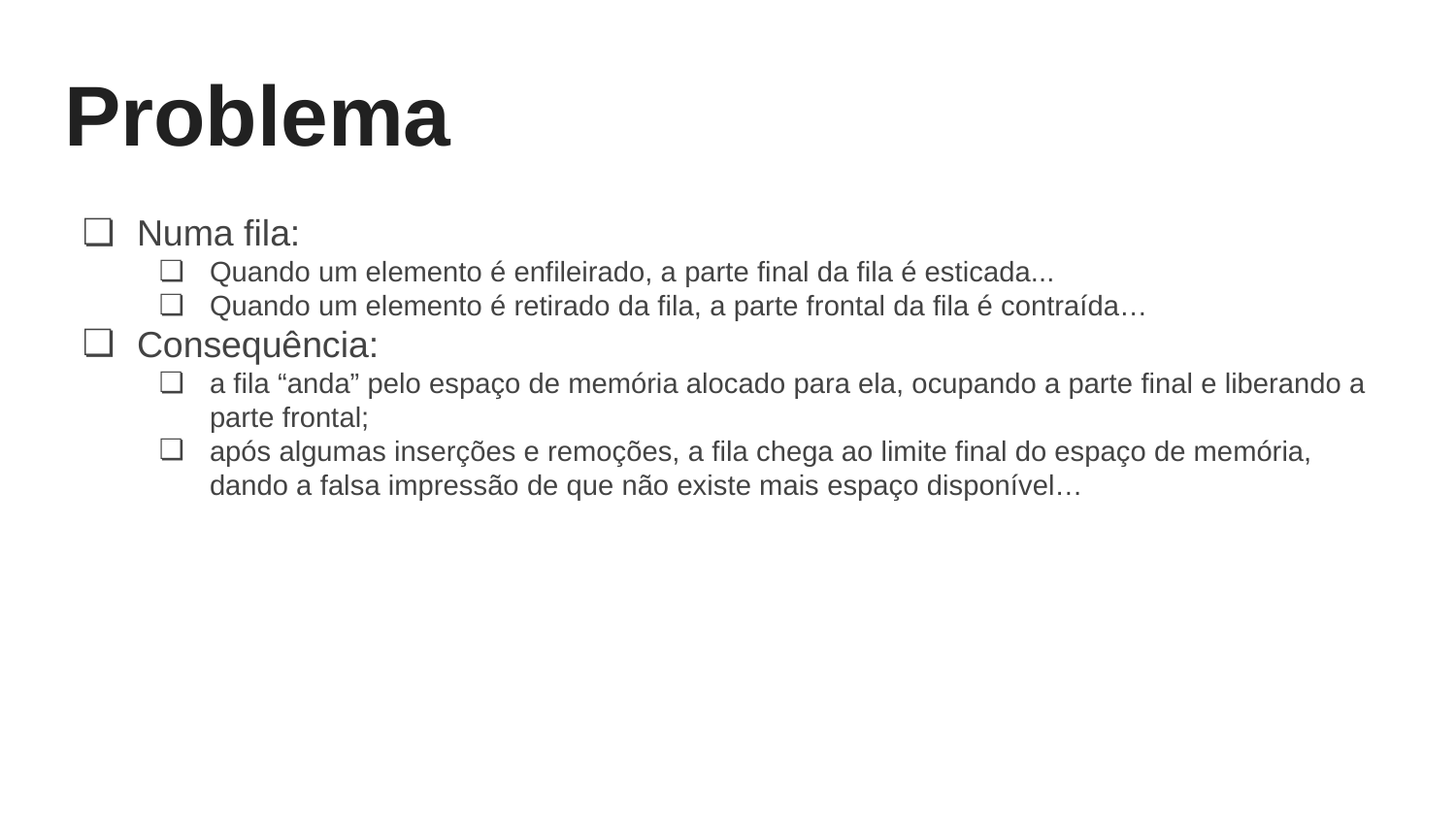

# Problema
Numa fila:
Quando um elemento é enfileirado, a parte final da fila é esticada...
Quando um elemento é retirado da fila, a parte frontal da fila é contraída…
Consequência:
a fila “anda” pelo espaço de memória alocado para ela, ocupando a parte final e liberando a parte frontal;
após algumas inserções e remoções, a fila chega ao limite final do espaço de memória, dando a falsa impressão de que não existe mais espaço disponível…